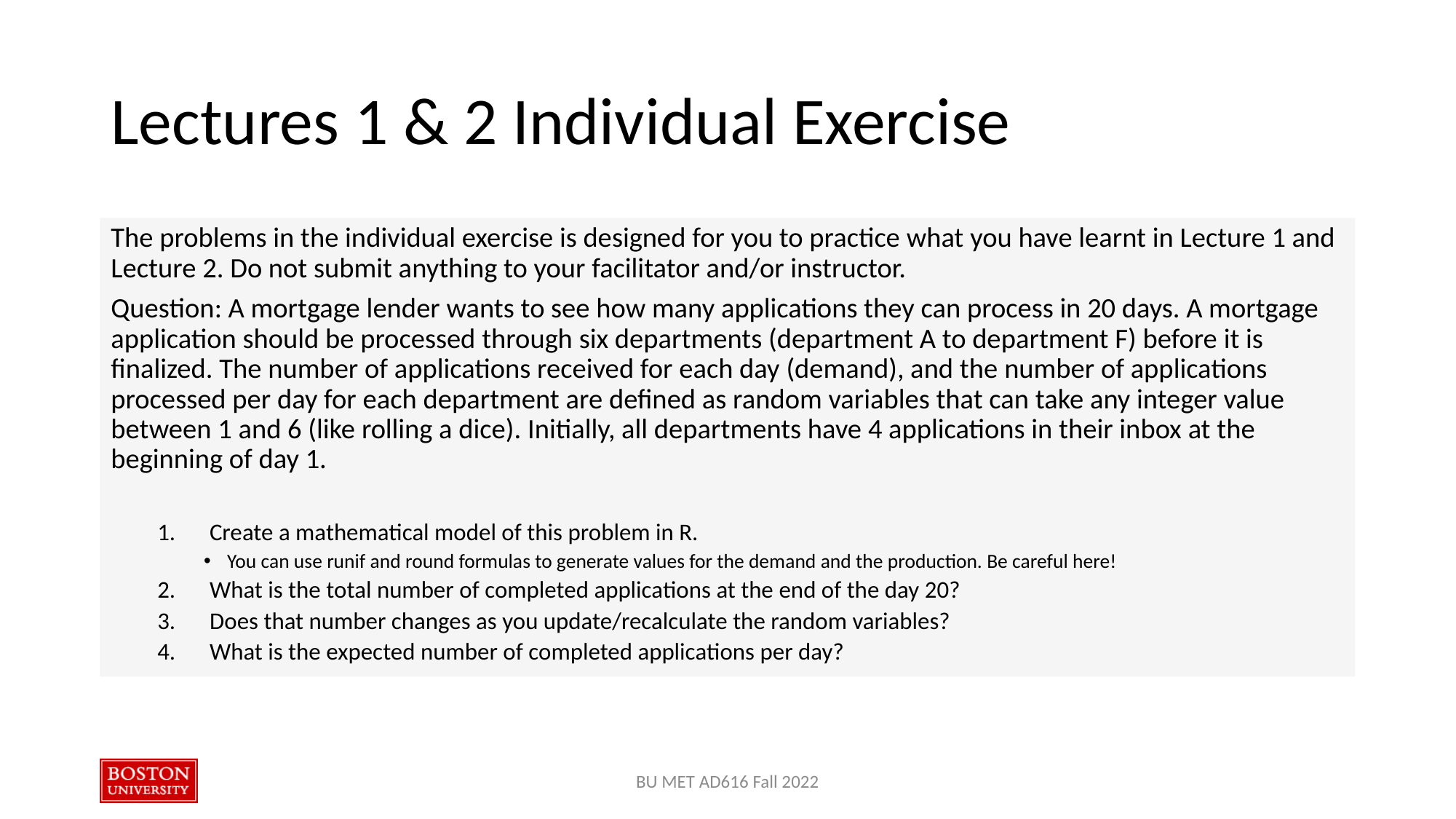

# Lectures 1 & 2 Individual Exercise
The problems in the individual exercise is designed for you to practice what you have learnt in Lecture 1 and Lecture 2. Do not submit anything to your facilitator and/or instructor.
Question: A mortgage lender wants to see how many applications they can process in 20 days. A mortgage application should be processed through six departments (department A to department F) before it is finalized. The number of applications received for each day (demand), and the number of applications processed per day for each department are defined as random variables that can take any integer value between 1 and 6 (like rolling a dice). Initially, all departments have 4 applications in their inbox at the beginning of day 1.

Create a mathematical model of this problem in R.
You can use runif and round formulas to generate values for the demand and the production. Be careful here!
What is the total number of completed applications at the end of the day 20?
Does that number changes as you update/recalculate the random variables?
What is the expected number of completed applications per day?

BU MET AD616 Fall 2022